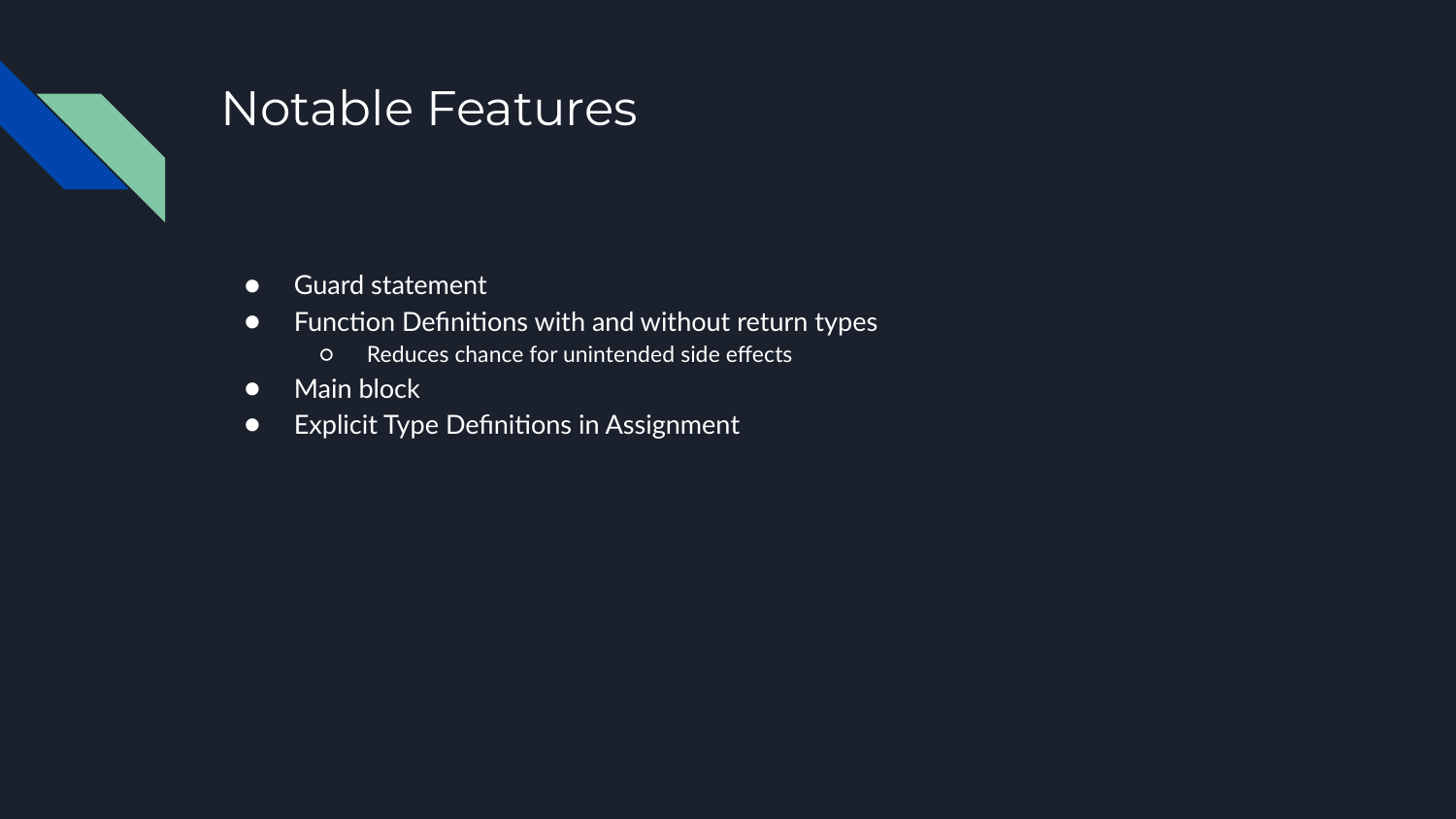

# Notable Features
Guard statement
Function Definitions with and without return types
Reduces chance for unintended side effects
Main block
Explicit Type Definitions in Assignment